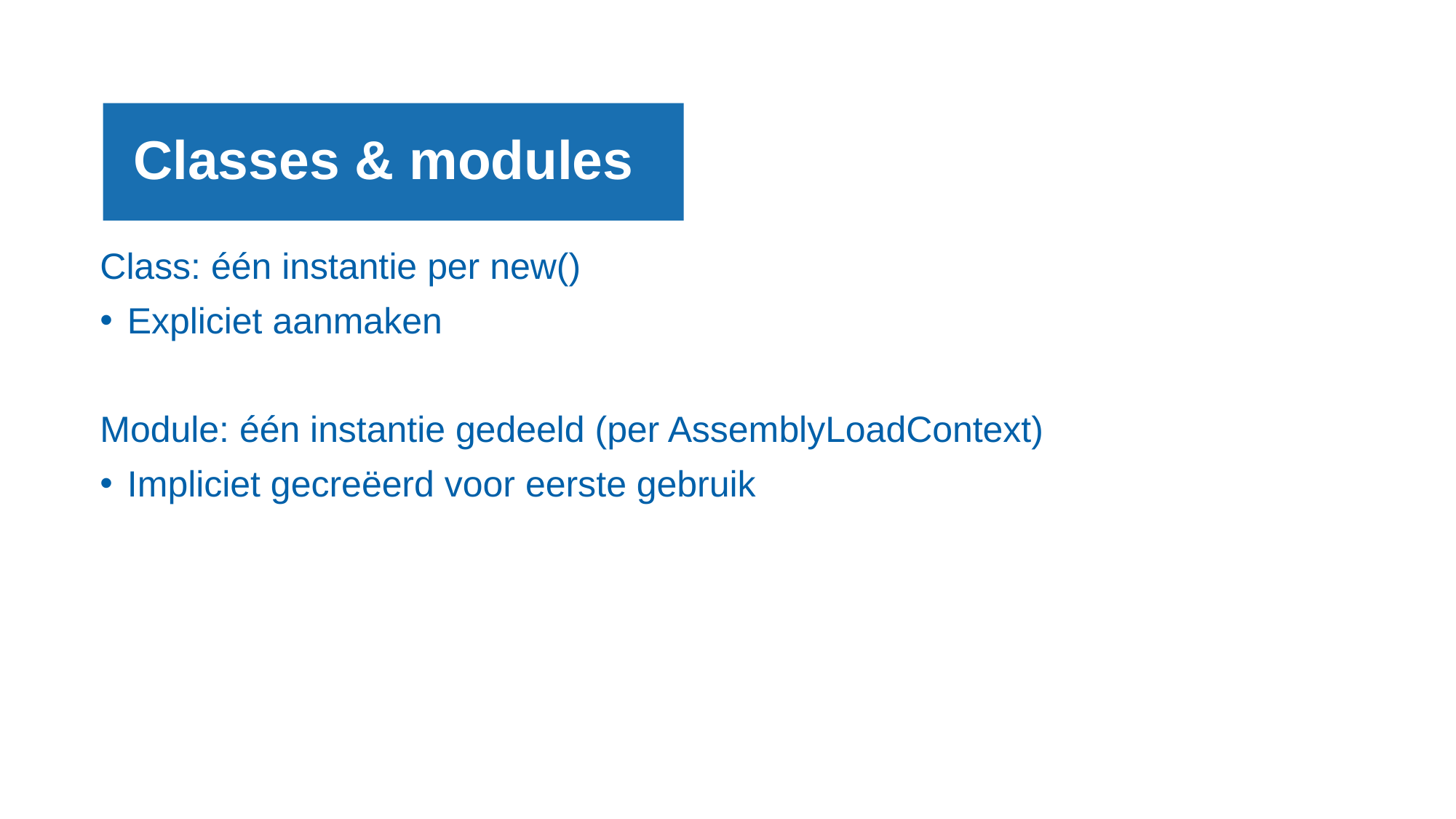

# Classes & modules
Class: één instantie per new()
Expliciet aanmaken

Module: één instantie gedeeld (per AssemblyLoadContext)
Impliciet gecreëerd voor eerste gebruik